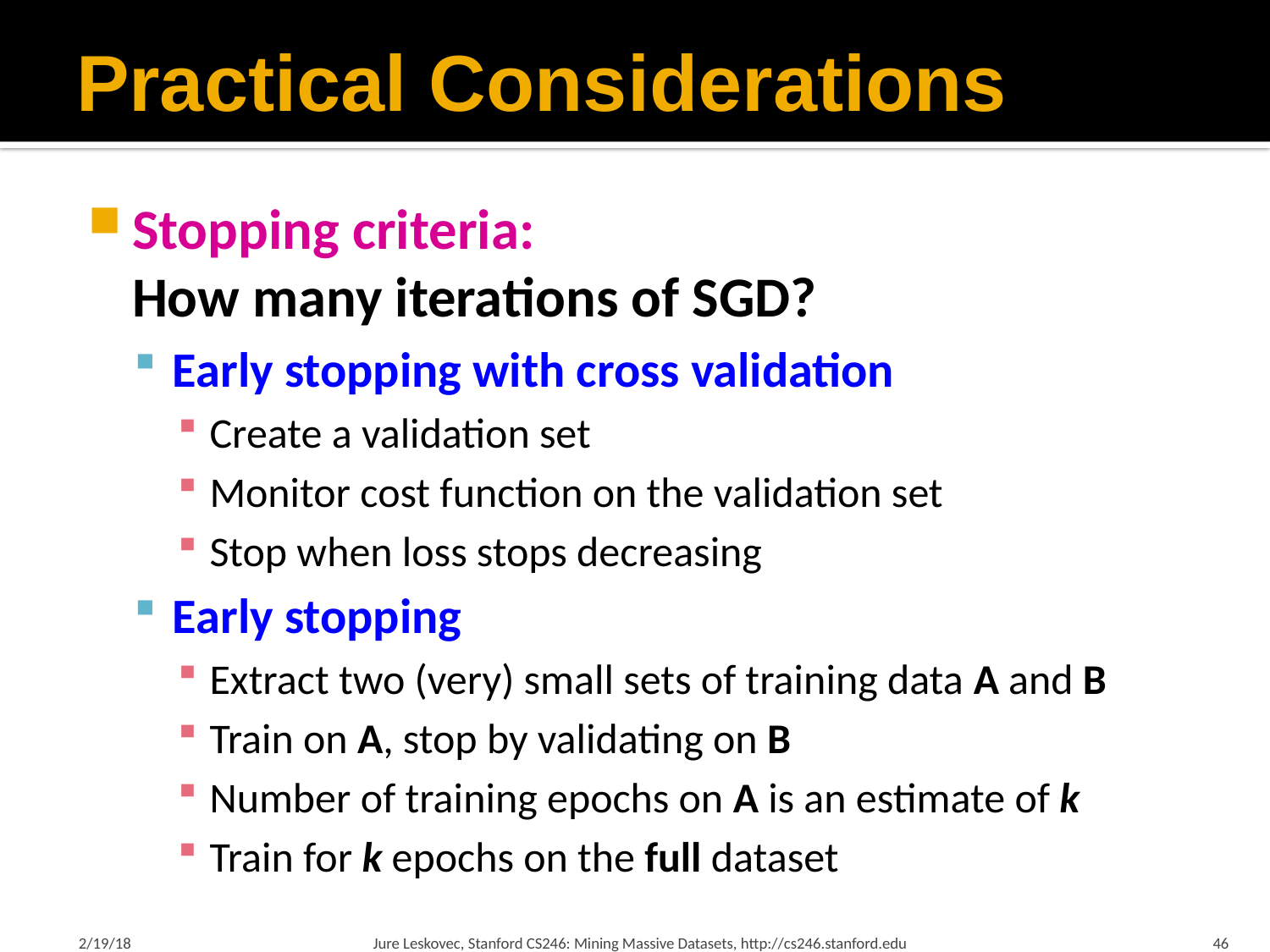

# Practical Considerations
Stopping criteria:
	How many iterations of SGD?
Early stopping with cross validation
Create a validation set
Monitor cost function on the validation set
Stop when loss stops decreasing
Early stopping
Extract two (very) small sets of training data A and B
Train on A, stop by validating on B
Number of training epochs on A is an estimate of k
Train for k epochs on the full dataset
2/19/18
Jure Leskovec, Stanford CS246: Mining Massive Datasets, http://cs246.stanford.edu
46